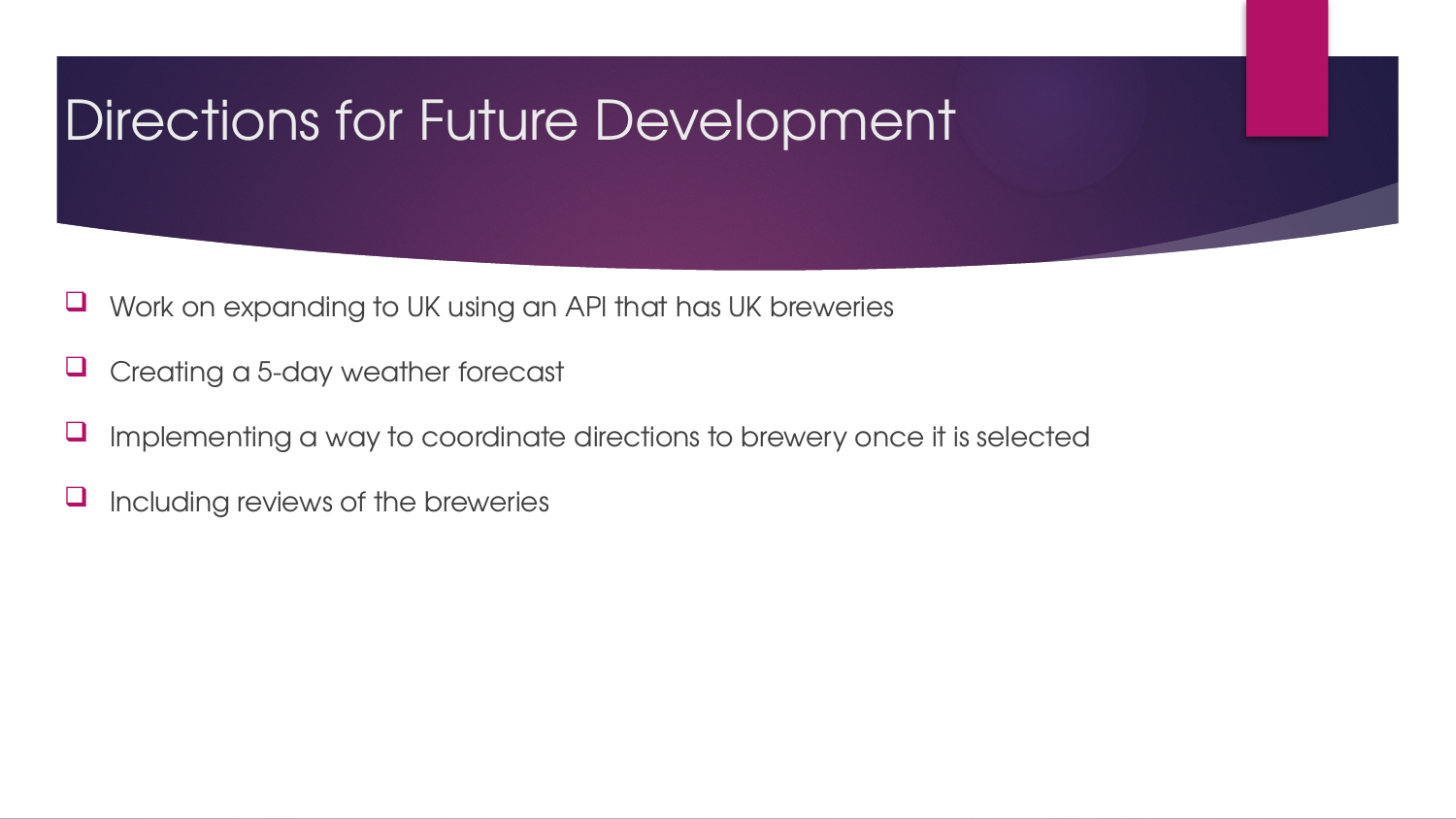

# Directions for Future Development
Work on expanding to UK using an API that has UK breweries
Creating a 5-day weather forecast
Implementing a way to coordinate directions to brewery once it is selected
Including reviews of the breweries